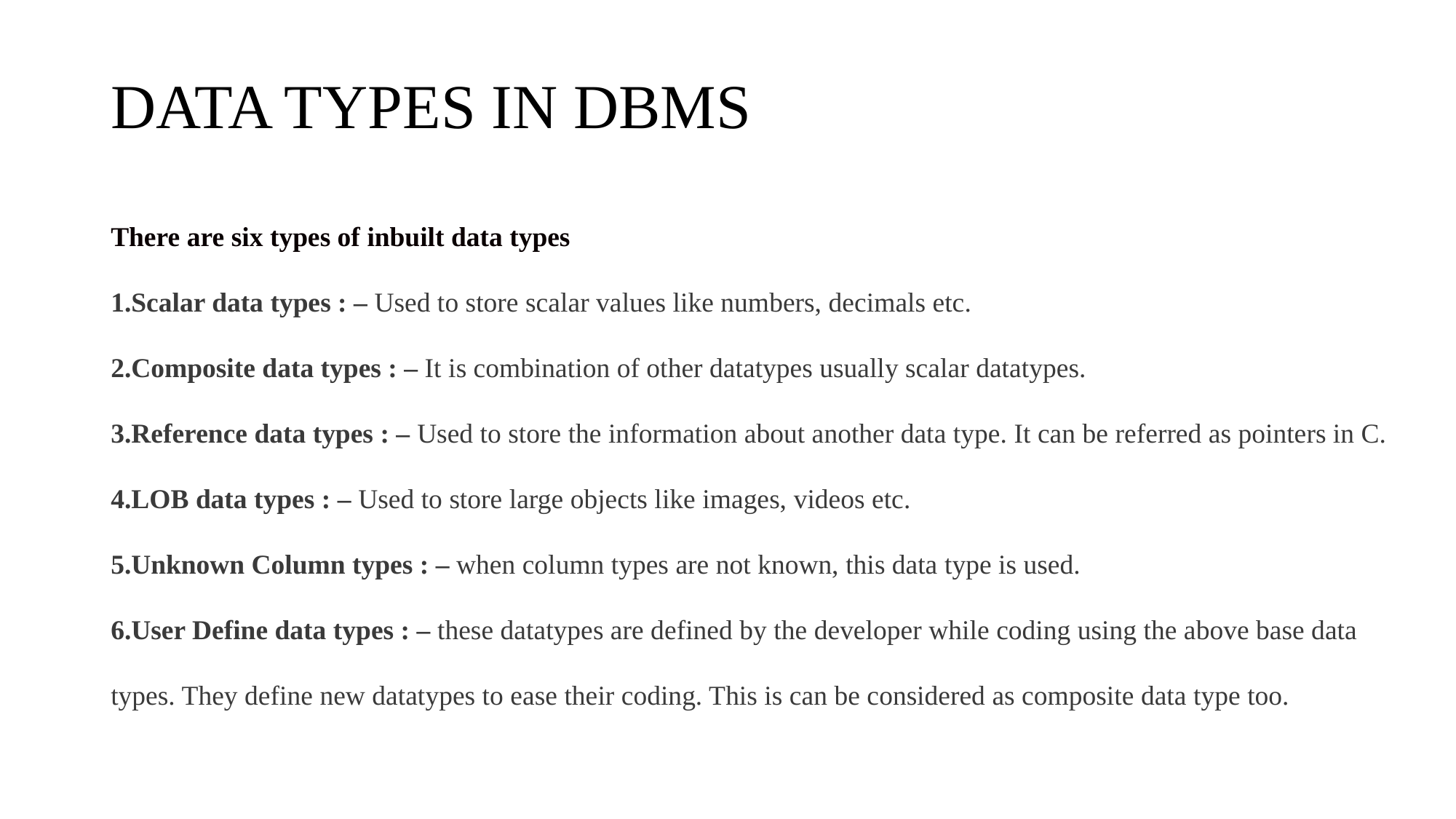

# DATA TYPES IN DBMS
There are six types of inbuilt data types
Scalar data types : – Used to store scalar values like numbers, decimals etc.
Composite data types : – It is combination of other datatypes usually scalar datatypes.
Reference data types : – Used to store the information about another data type. It can be referred as pointers in C.
LOB data types : – Used to store large objects like images, videos etc.
Unknown Column types : – when column types are not known, this data type is used.
User Define data types : – these datatypes are defined by the developer while coding using the above base data types. They define new datatypes to ease their coding. This is can be considered as composite data type too.